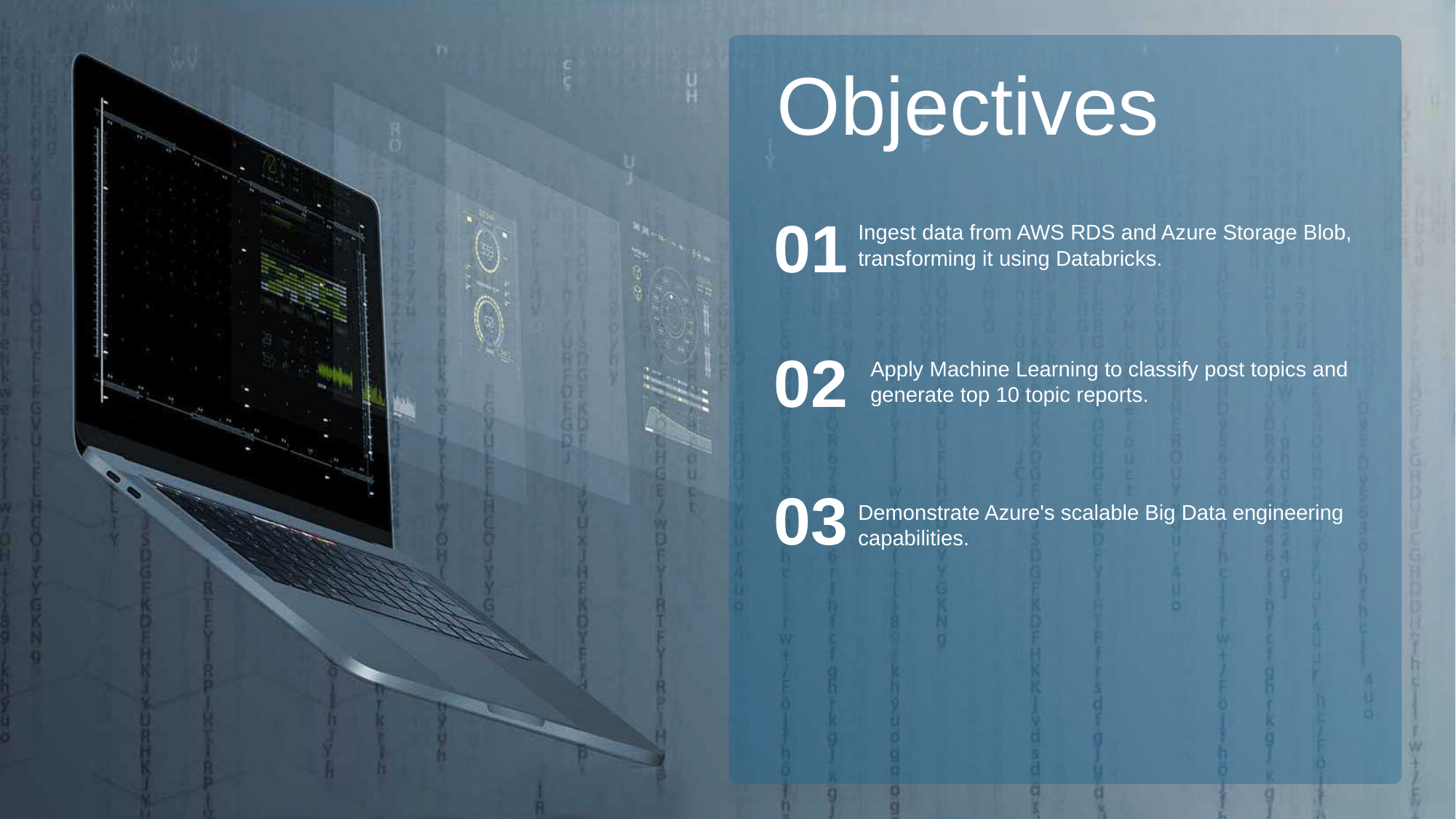

Objectives
01
Ingest data from AWS RDS and Azure Storage Blob, transforming it using Databricks.
02
Apply Machine Learning to classify post topics and generate top 10 topic reports.
03
Demonstrate Azure's scalable Big Data engineering capabilities.